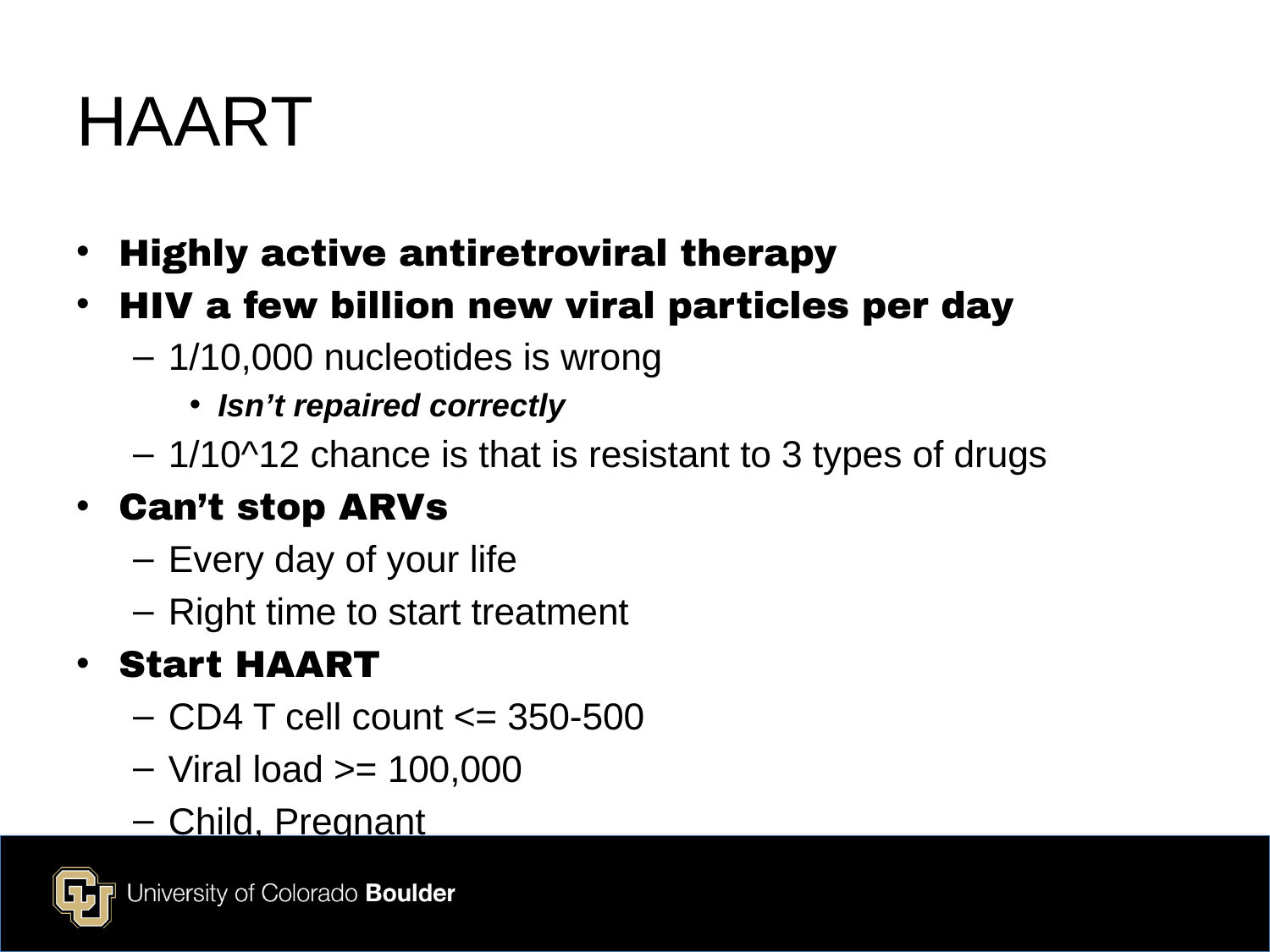

# HAART
Highly active antiretroviral therapy
HIV a few billion new viral particles per day
1/10,000 nucleotides is wrong
Isn’t repaired correctly
1/10^12 chance is that is resistant to 3 types of drugs
Can’t stop ARVs
Every day of your life
Right time to start treatment
Start HAART
CD4 T cell count <= 350-500
Viral load >= 100,000
Child, Pregnant